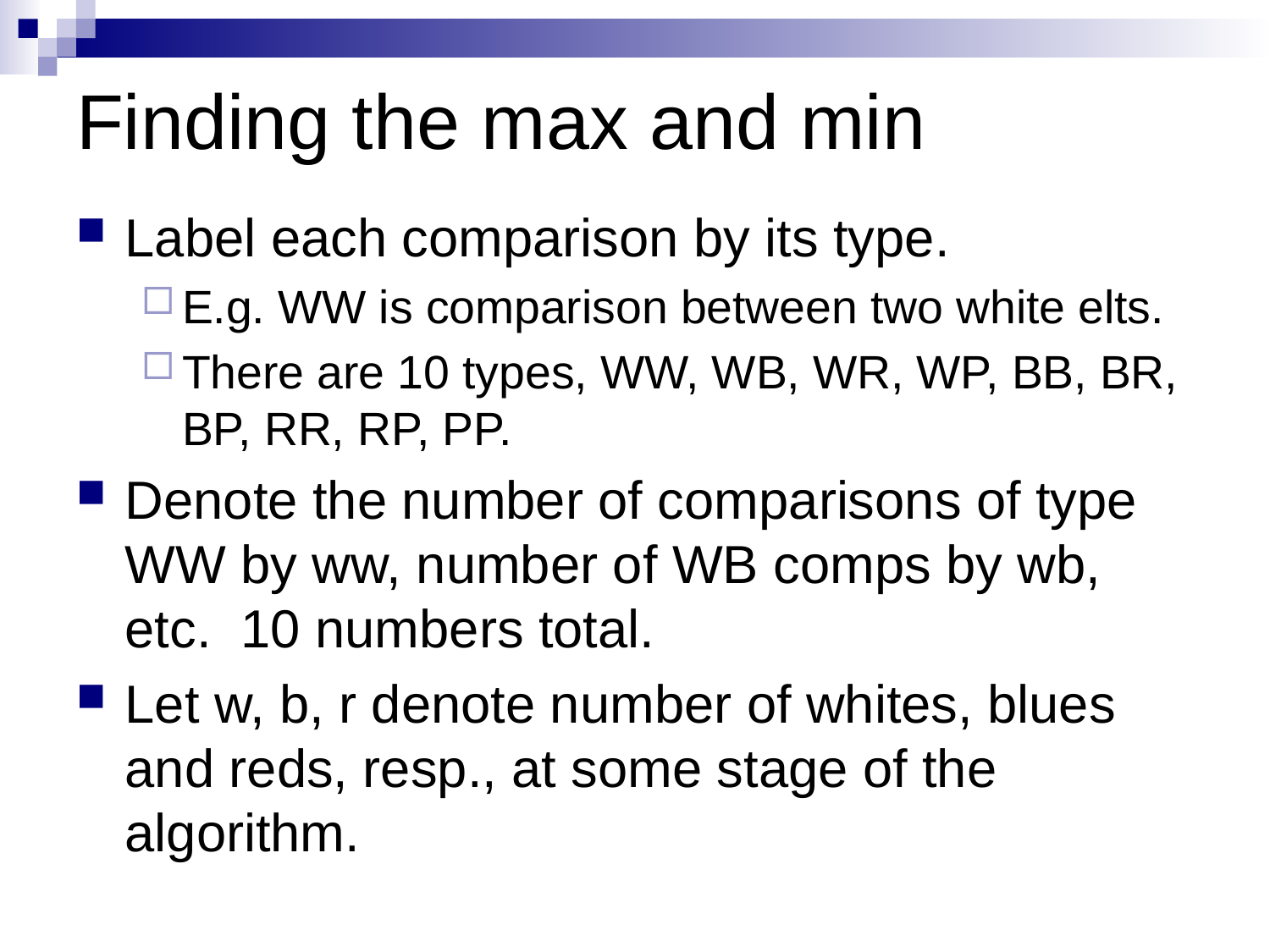

# Finding the max and min
Label each comparison by its type.
E.g. WW is comparison between two white elts.
There are 10 types, WW, WB, WR, WP, BB, BR, BP, RR, RP, PP.
Denote the number of comparisons of type WW by ww, number of WB comps by wb, etc.  10 numbers total.
Let w, b, r denote number of whites, blues and reds, resp., at some stage of the algorithm.